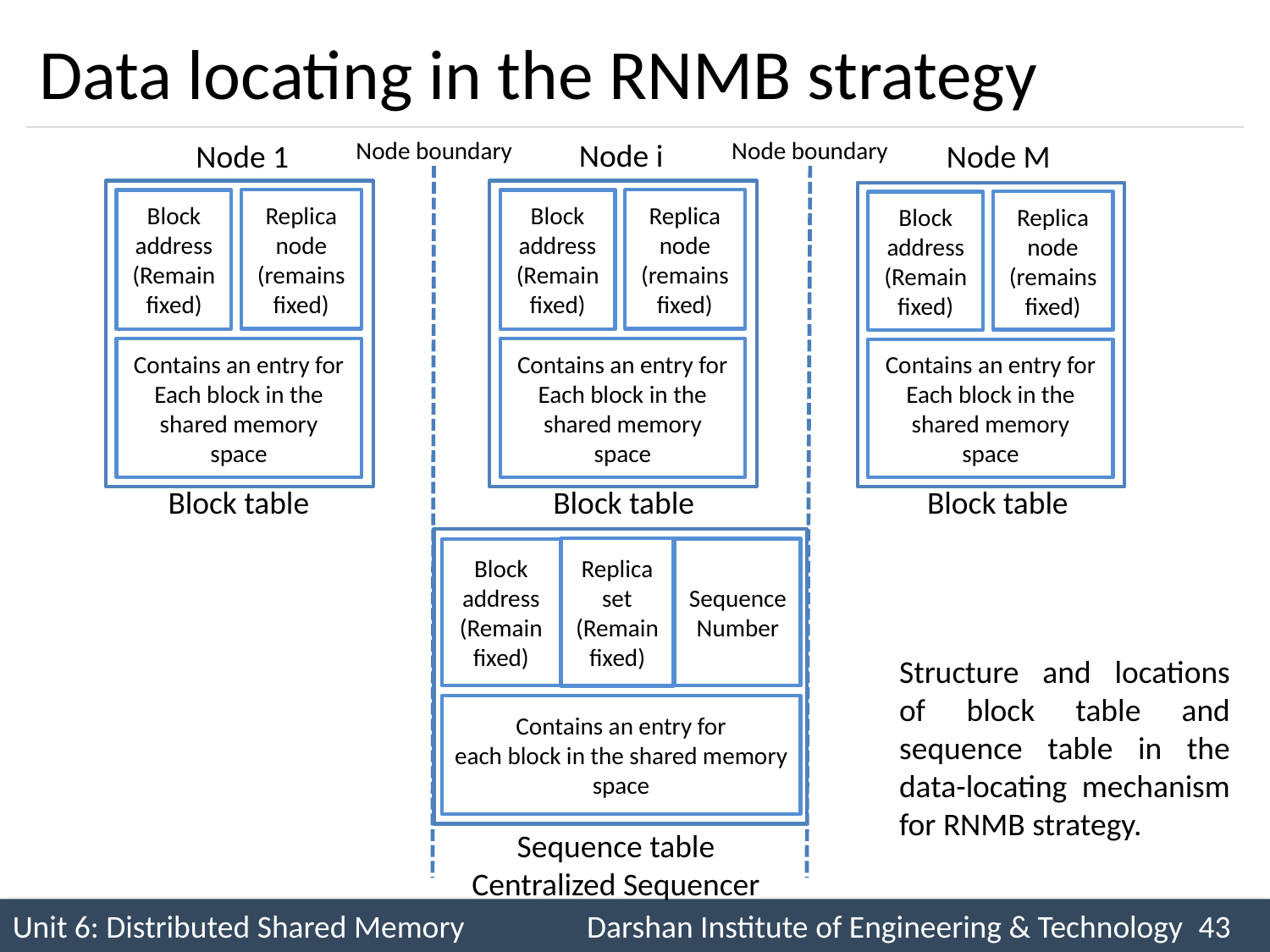

# Data locating in the RNMB strategy
Node boundary
Node boundary
Node i
Node M
Node 1

Replica
node
(remains
fixed)
Block address
(Remain fixed)
Contains an entry for
Each block in the shared memory space

Replica
node
(remains
fixed)
Block address
(Remain fixed)
Contains an entry for
Each block in the shared memory space

Replica
node
(remains
fixed)
Block address
(Remain fixed)
Contains an entry for
Each block in the shared memory space
Block table
Block table
Block table

Sequence Number
Block address
(Remain fixed)
Contains an entry for
each block in the shared memory space
Replica set
(Remain fixed)
Sequence table
Centralized Sequencer
Structure and locations of block table and sequence table in the data-locating mechanism for RNMB strategy.